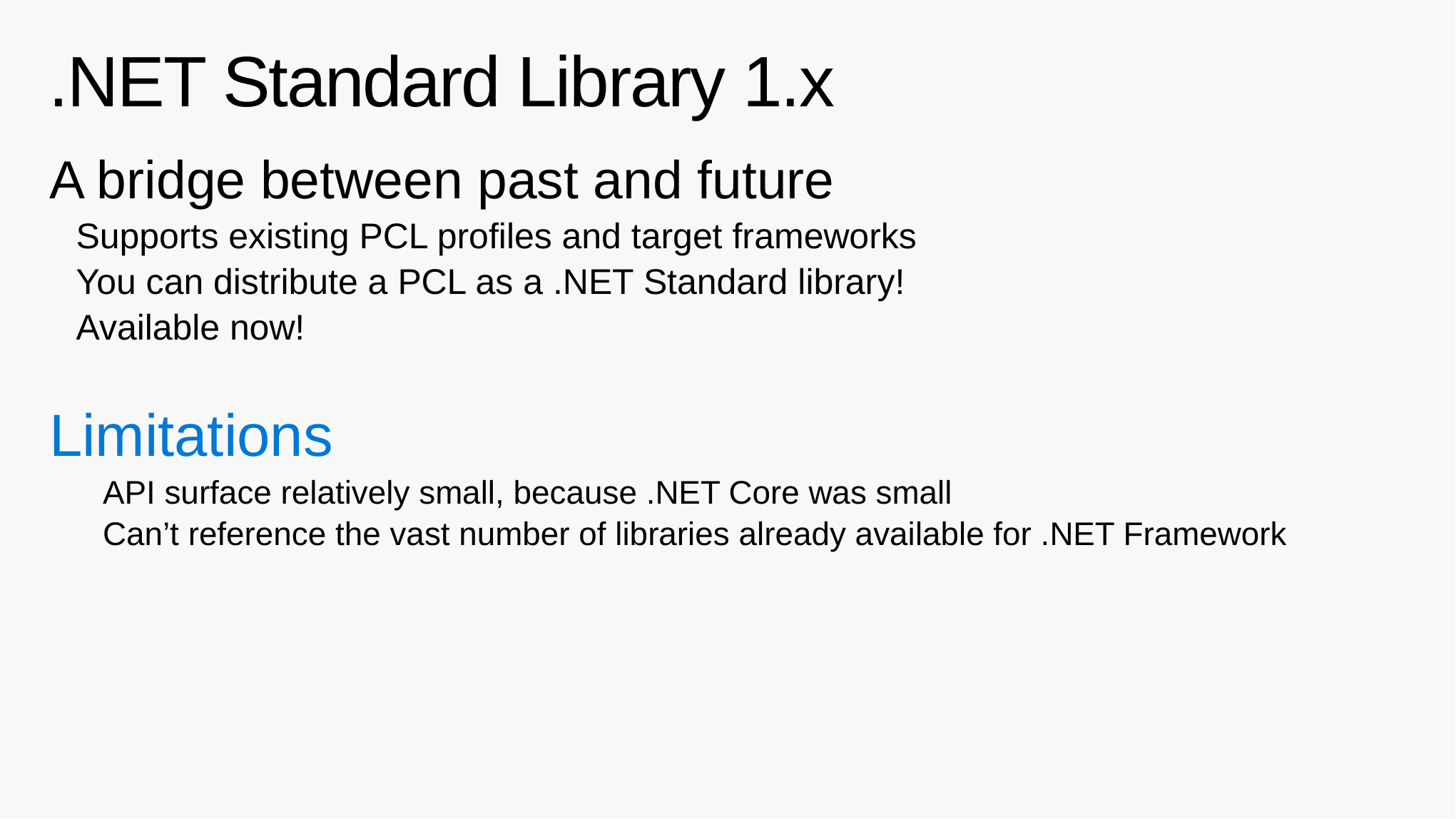

# .NET Standard Library 1.x
A bridge between past and future
Supports existing PCL profiles and target frameworks
You can distribute a PCL as a .NET Standard library!
Available now!

Limitations
API surface relatively small, because .NET Core was small
Can’t reference the vast number of libraries already available for .NET Framework